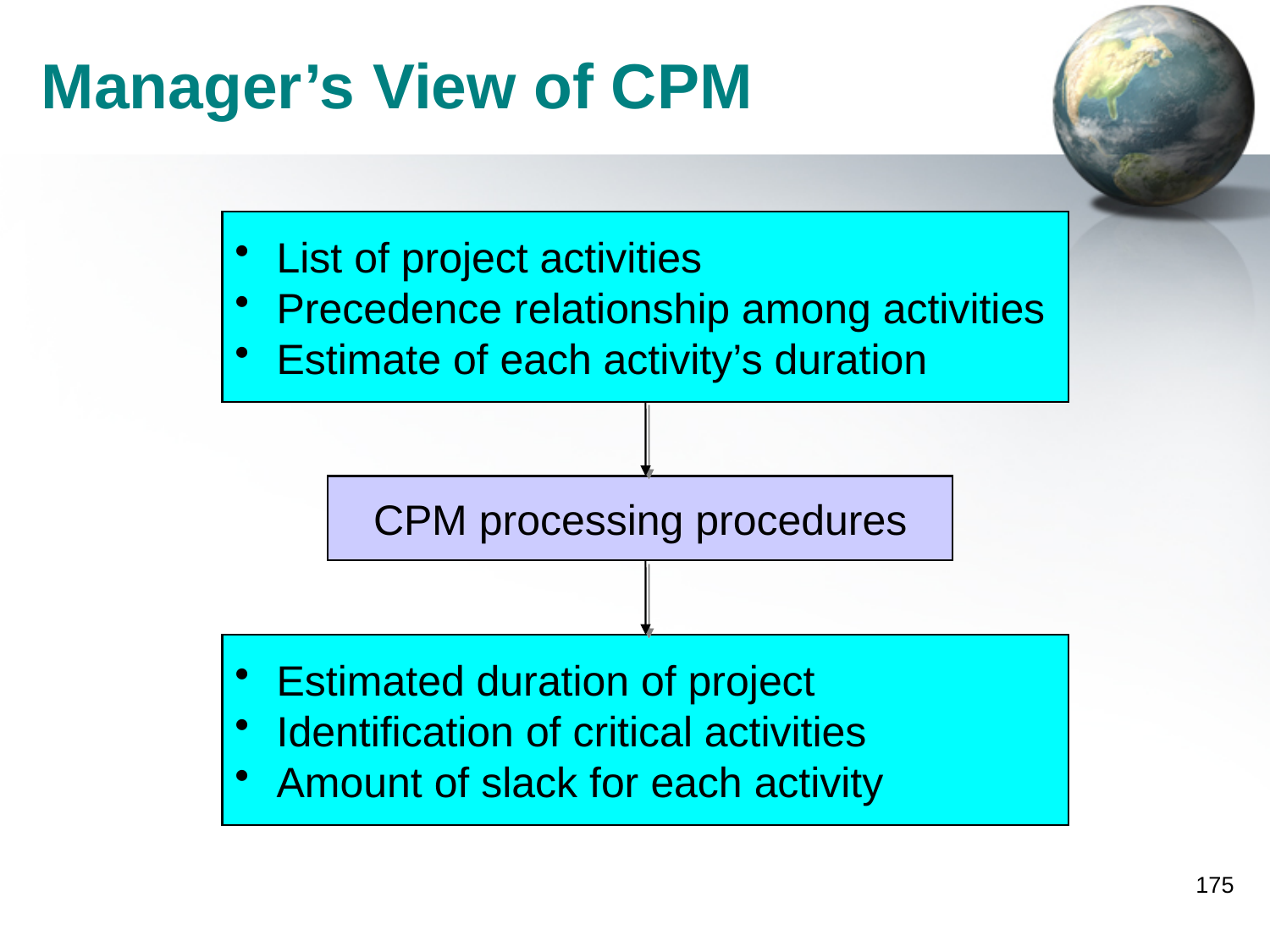

# Manager’s View of CPM
 List of project activities
 Precedence relationship among activities
 Estimate of each activity’s duration

CPM processing procedures

 Estimated duration of project
 Identification of critical activities
 Amount of slack for each activity
175